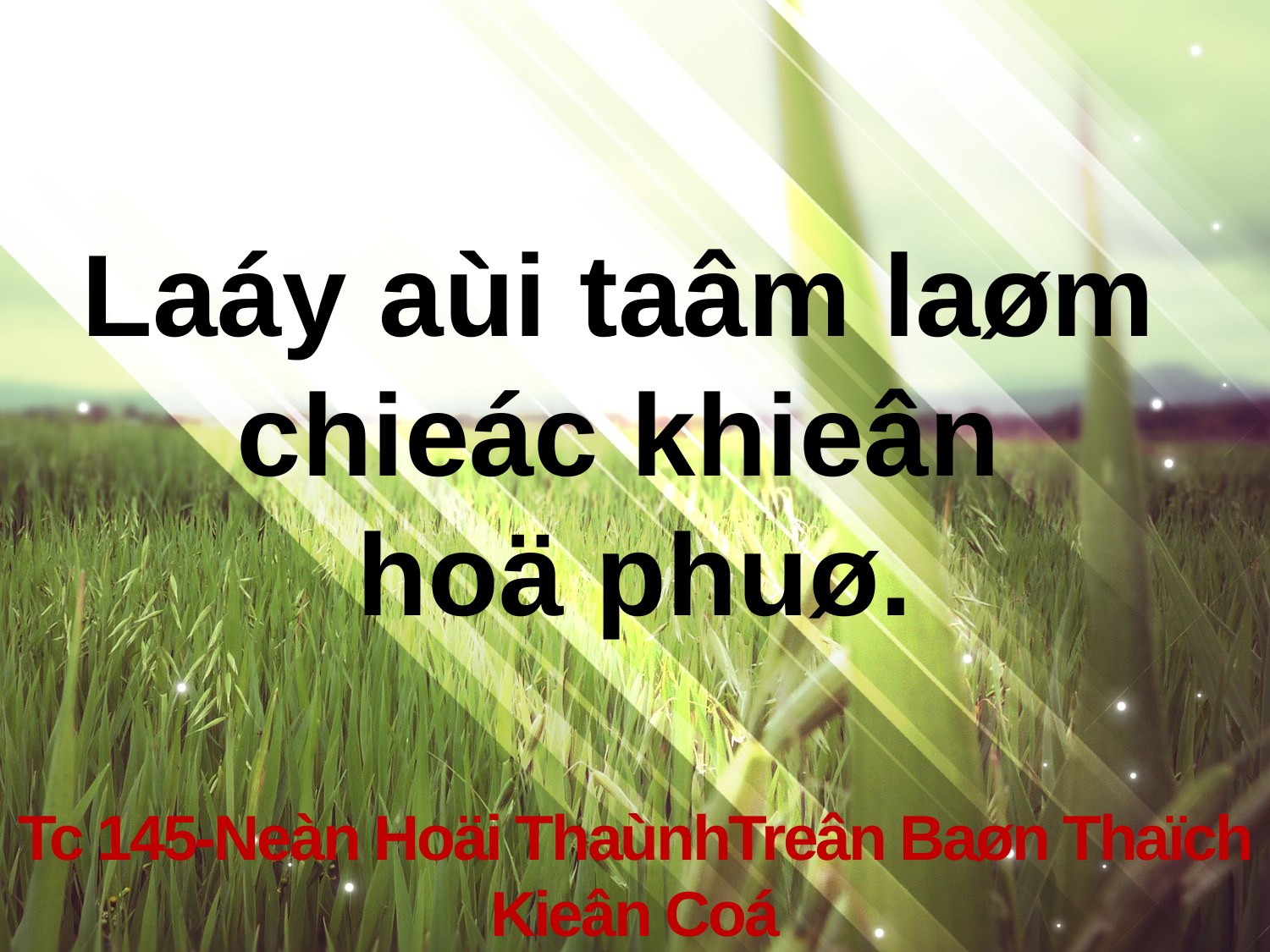

Laáy aùi taâm laøm
chieác khieân
hoä phuø.
Tc 145-Neàn Hoäi ThaùnhTreân Baøn Thaïch Kieân Coá